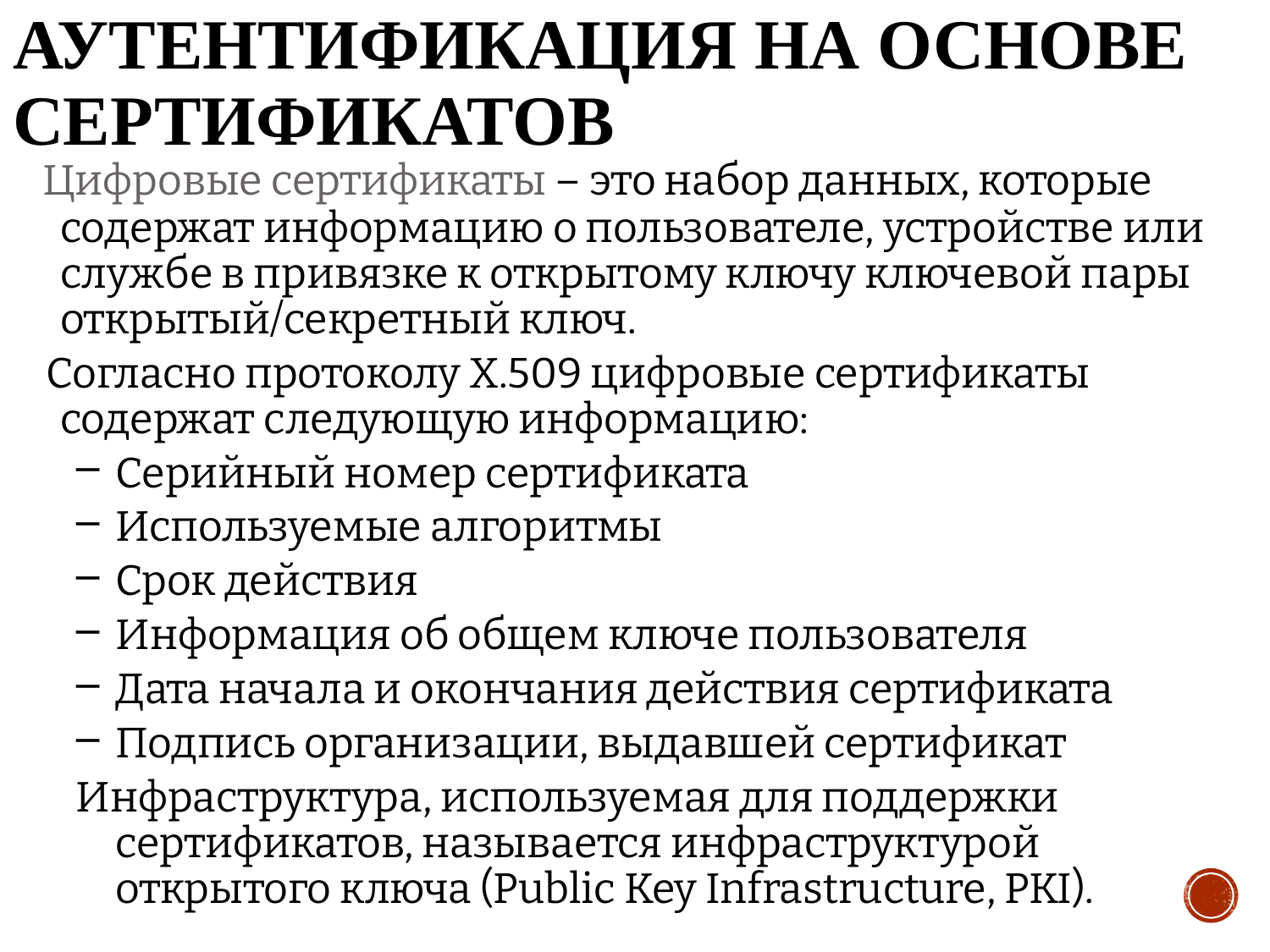

# Аутентификация на основе сертификатов
   Цифровые сертификаты – это набор данных, которые содержат информацию о пользователе, устройстве или службе в привязке к открытому ключу ключевой пары открытый/секретный ключ.
    Согласно протоколу X.509 цифровые сертификаты содержат следующую информацию:
Серийный номер сертификата
Используемые алгоритмы
Срок действия
Информация об общем ключе пользователя
Дата начала и окончания действия сертификата
Подпись организации, выдавшей сертификат
Инфраструктура, используемая для поддержки сертификатов, называется инфраструктурой открытого ключа (Public Key Infrastructure, PKI).